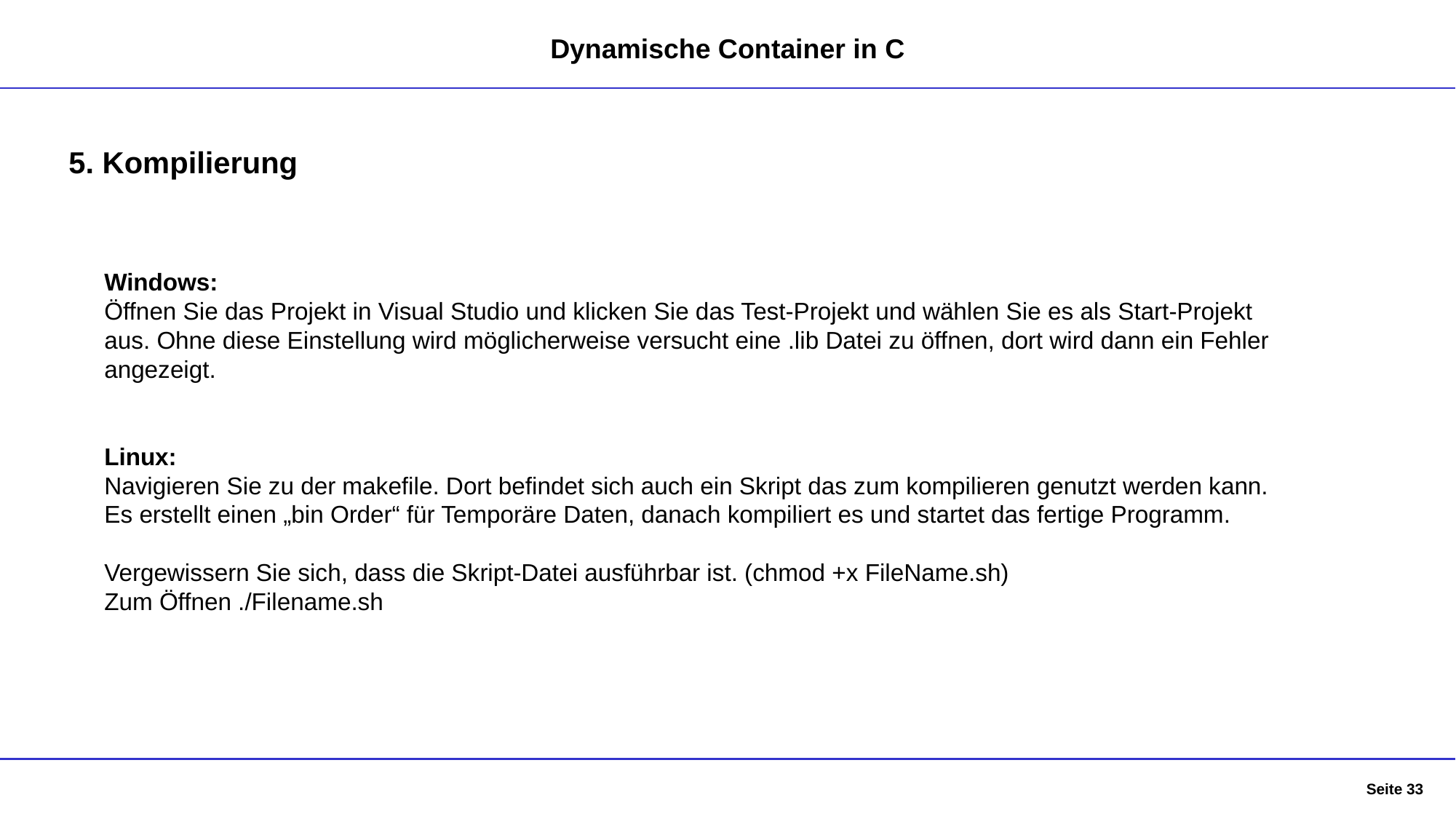

Dynamische Container in C
5. Kompilierung

Windows:
Öffnen Sie das Projekt in Visual Studio und klicken Sie das Test-Projekt und wählen Sie es als Start-Projekt aus. Ohne diese Einstellung wird möglicherweise versucht eine .lib Datei zu öffnen, dort wird dann ein Fehler angezeigt.

Linux:
Navigieren Sie zu der makefile. Dort befindet sich auch ein Skript das zum kompilieren genutzt werden kann. Es erstellt einen „bin Order“ für Temporäre Daten, danach kompiliert es und startet das fertige Programm.

Vergewissern Sie sich, dass die Skript-Datei ausführbar ist. (chmod +x FileName.sh)
Zum Öffnen ./Filename.sh

Seite 33